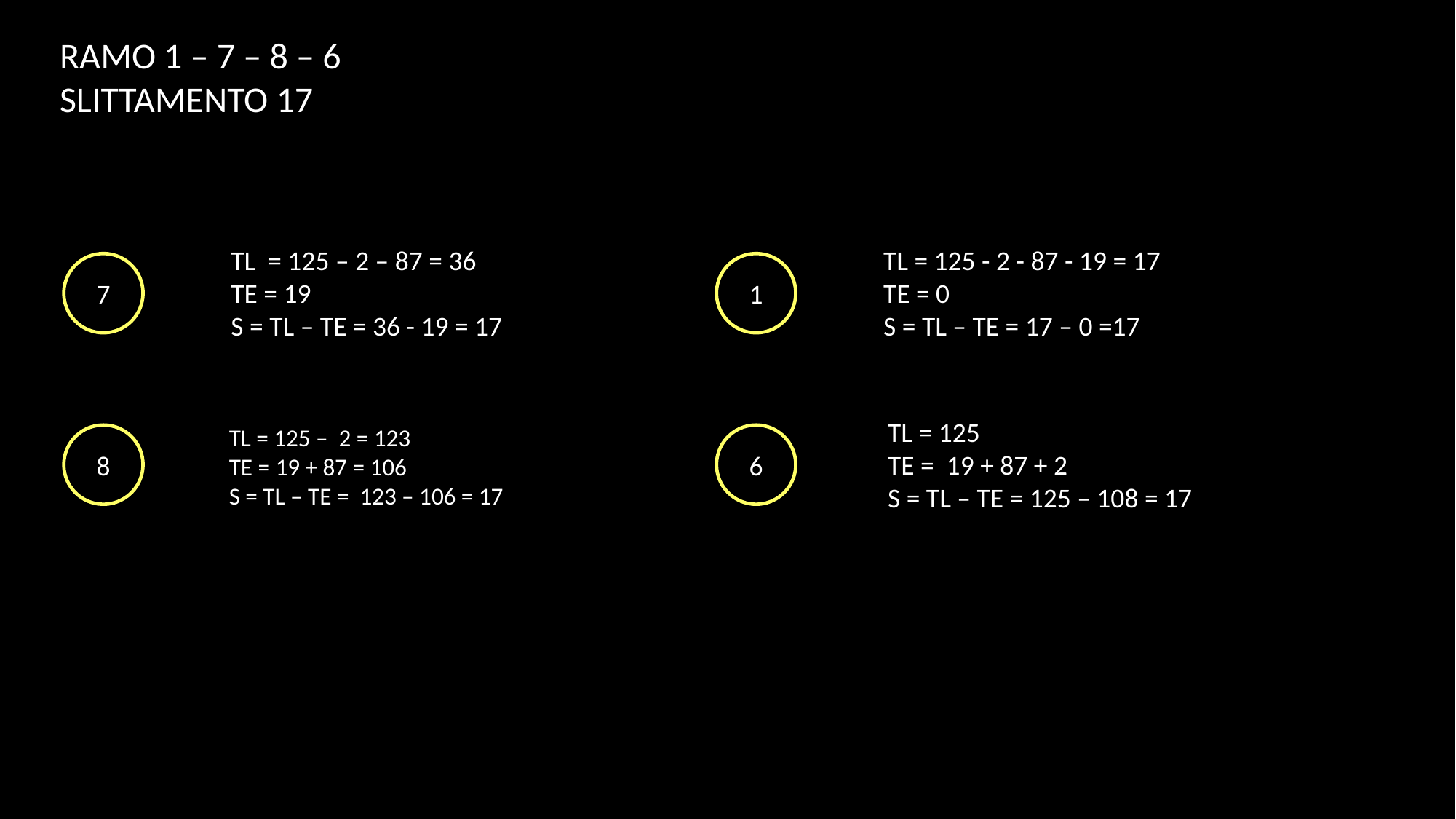

RAMO 1 – 7 – 8 – 6
SLITTAMENTO 17
TL  = 125 – 2 – 87 = 36
TE = 19
S = TL – TE = 36 - 19 = 17
TL = 125 - 2 - 87 - 19 = 17
TE = 0
S = TL – TE = 17 – 0 =17
7
1
TL = 125
TE =  19 + 87 + 2
S = TL – TE = 125 – 108 = 17
TL = 125 –  2 = 123
TE = 19 + 87 = 106
S = TL – TE =  123 – 106 = 17
8
6